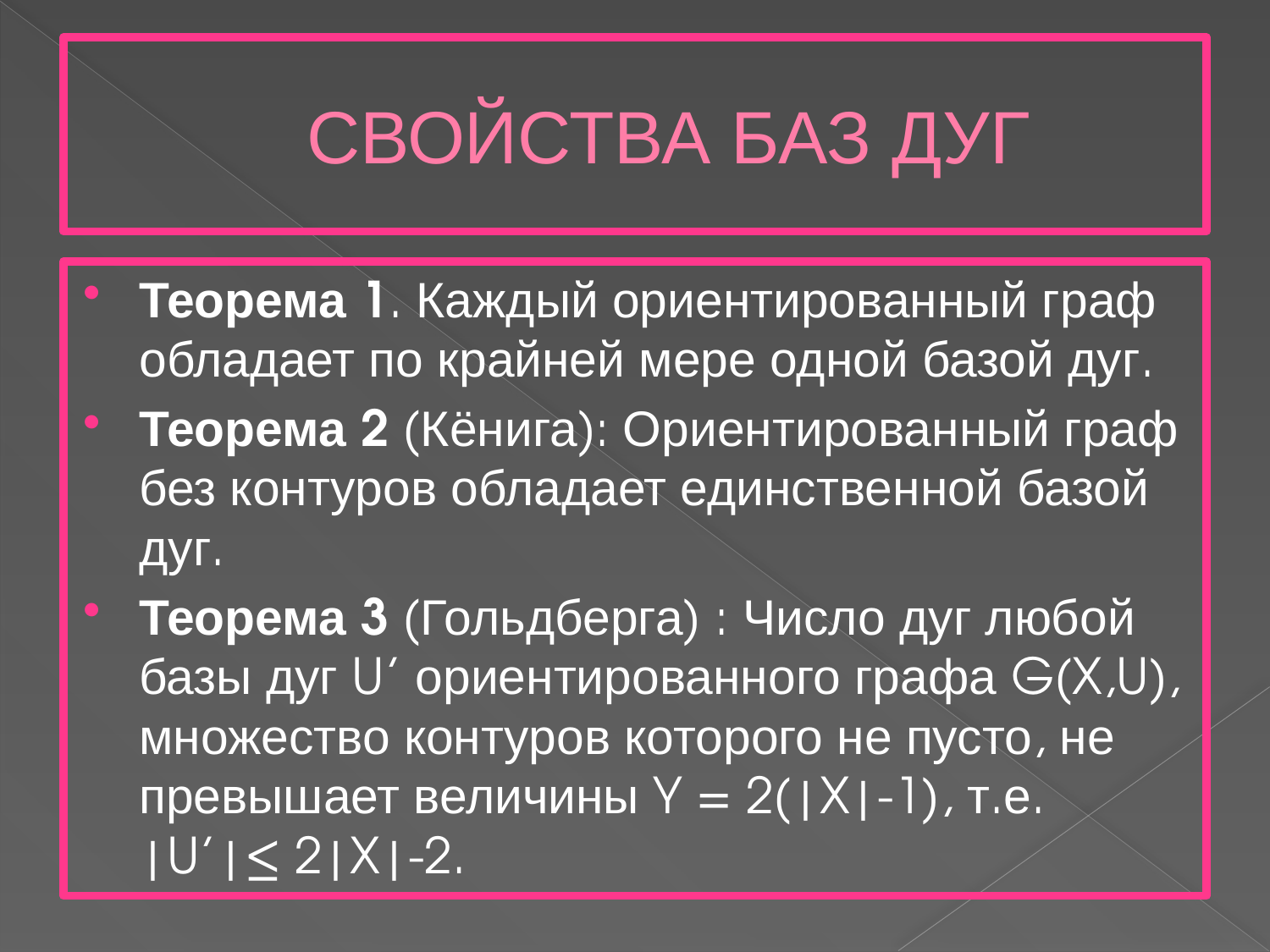

# СВОЙСТВА БАЗ ДУГ
Теорема 1. Каждый ориентированный граф обладает по крайней мере одной базой дуг.
Теорема 2 (Кёнига): Ориентированный граф без контуров обладает единственной базой дуг.
Теорема 3 (Гольдберга) : Число дуг любой базы дуг U’ ориентированного графа G(X,U), множество контуров которого не пусто, не превышает величины Y = 2(│X│-1), т.е. │U’│≤ 2│X│-2.